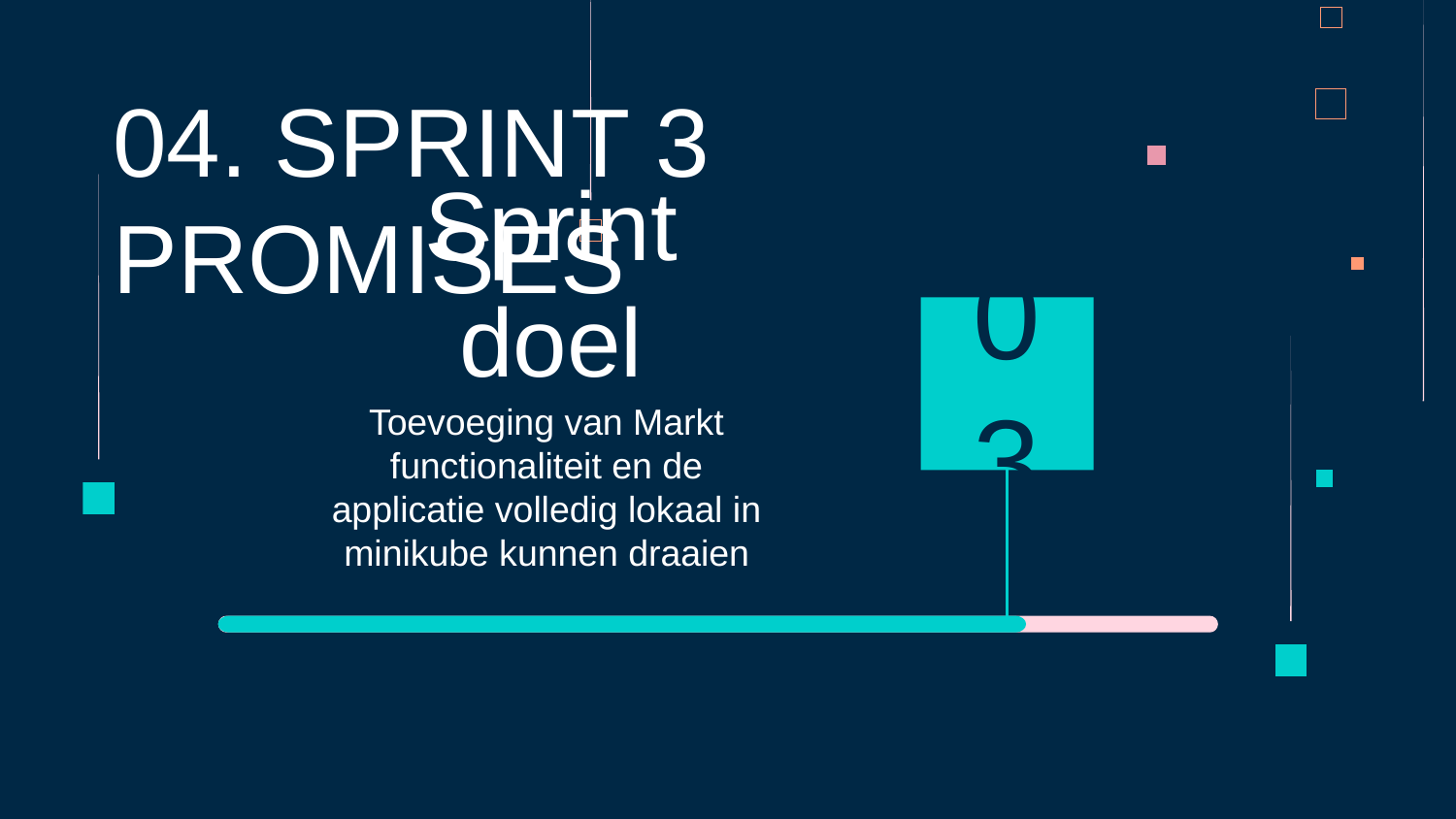

04. SPRINT 3 PROMISES
# Sprint doel

03
Toevoeging van Markt functionaliteit en de
applicatie volledig lokaal in minikube kunnen draaien